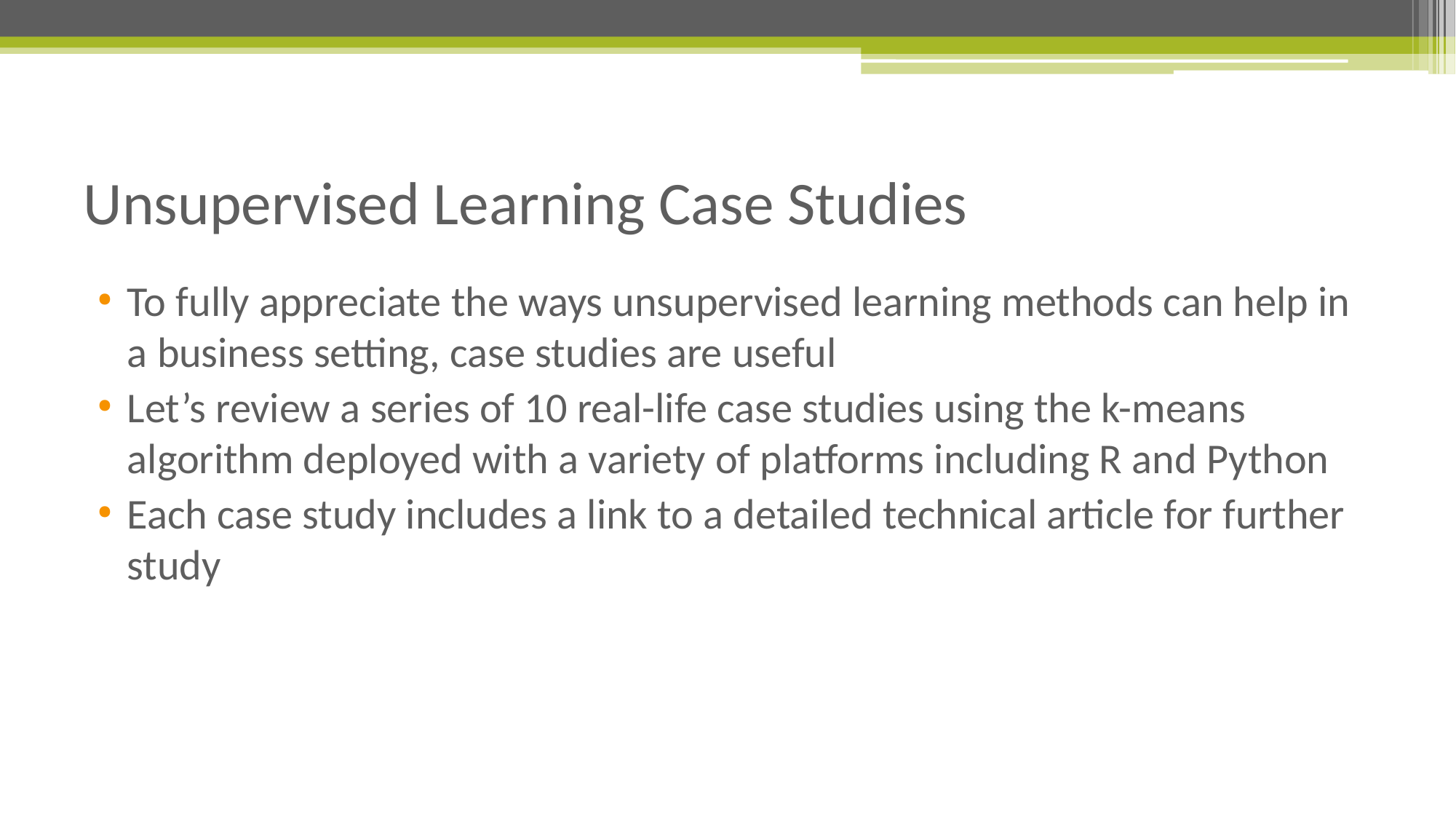

# Unsupervised Learning Case Studies
To fully appreciate the ways unsupervised learning methods can help in a business setting, case studies are useful
Let’s review a series of 10 real-life case studies using the k-means algorithm deployed with a variety of platforms including R and Python
Each case study includes a link to a detailed technical article for further study